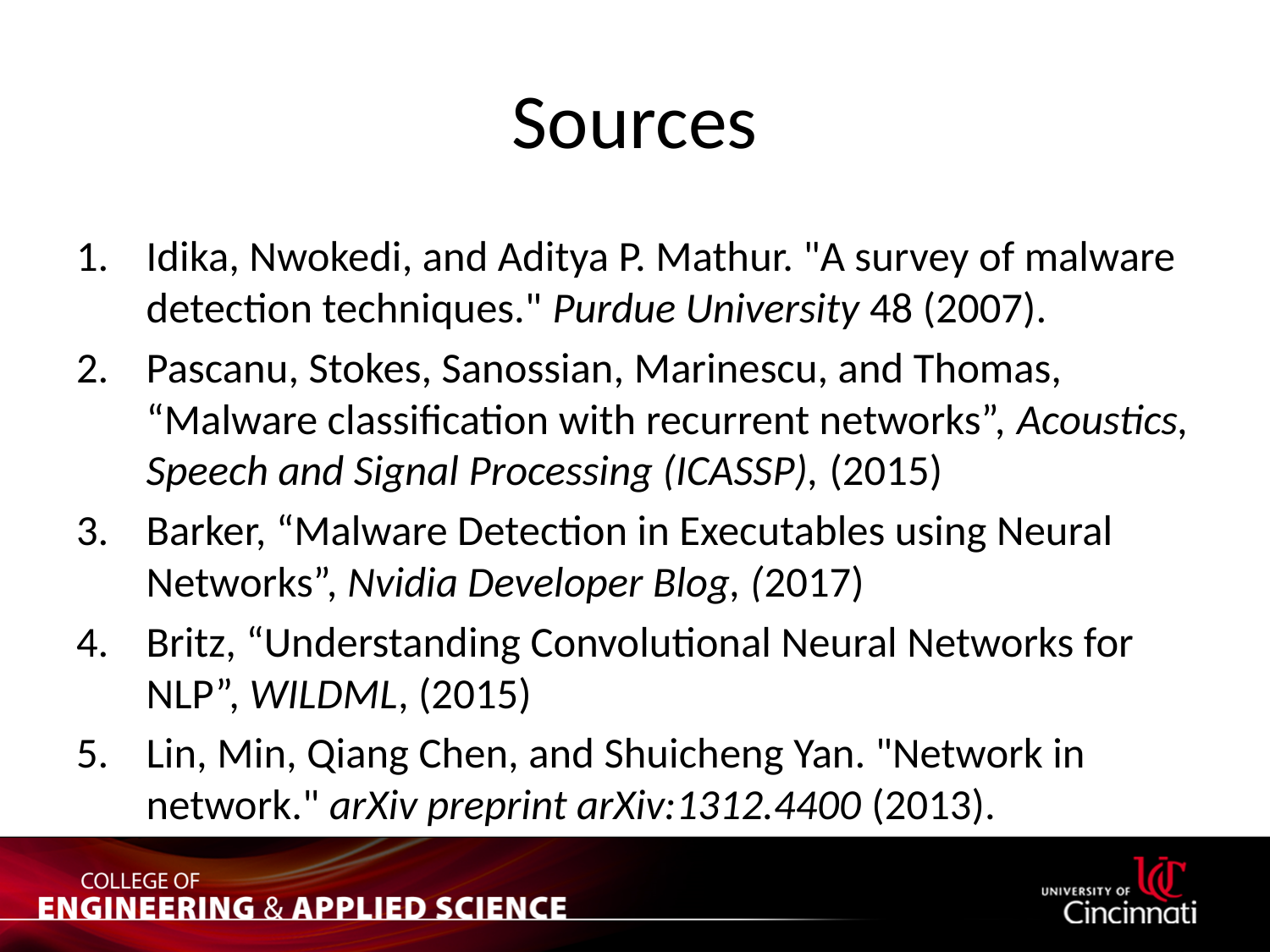

# Sources
Idika, Nwokedi, and Aditya P. Mathur. "A survey of malware detection techniques." Purdue University 48 (2007).
Pascanu, Stokes, Sanossian, Marinescu, and Thomas, “Malware classification with recurrent networks”, Acoustics, Speech and Signal Processing (ICASSP), (2015)
Barker, “Malware Detection in Executables using Neural Networks”, Nvidia Developer Blog, (2017)
Britz, “Understanding Convolutional Neural Networks for NLP”, WILDML, (2015)
Lin, Min, Qiang Chen, and Shuicheng Yan. "Network in network." arXiv preprint arXiv:1312.4400 (2013).